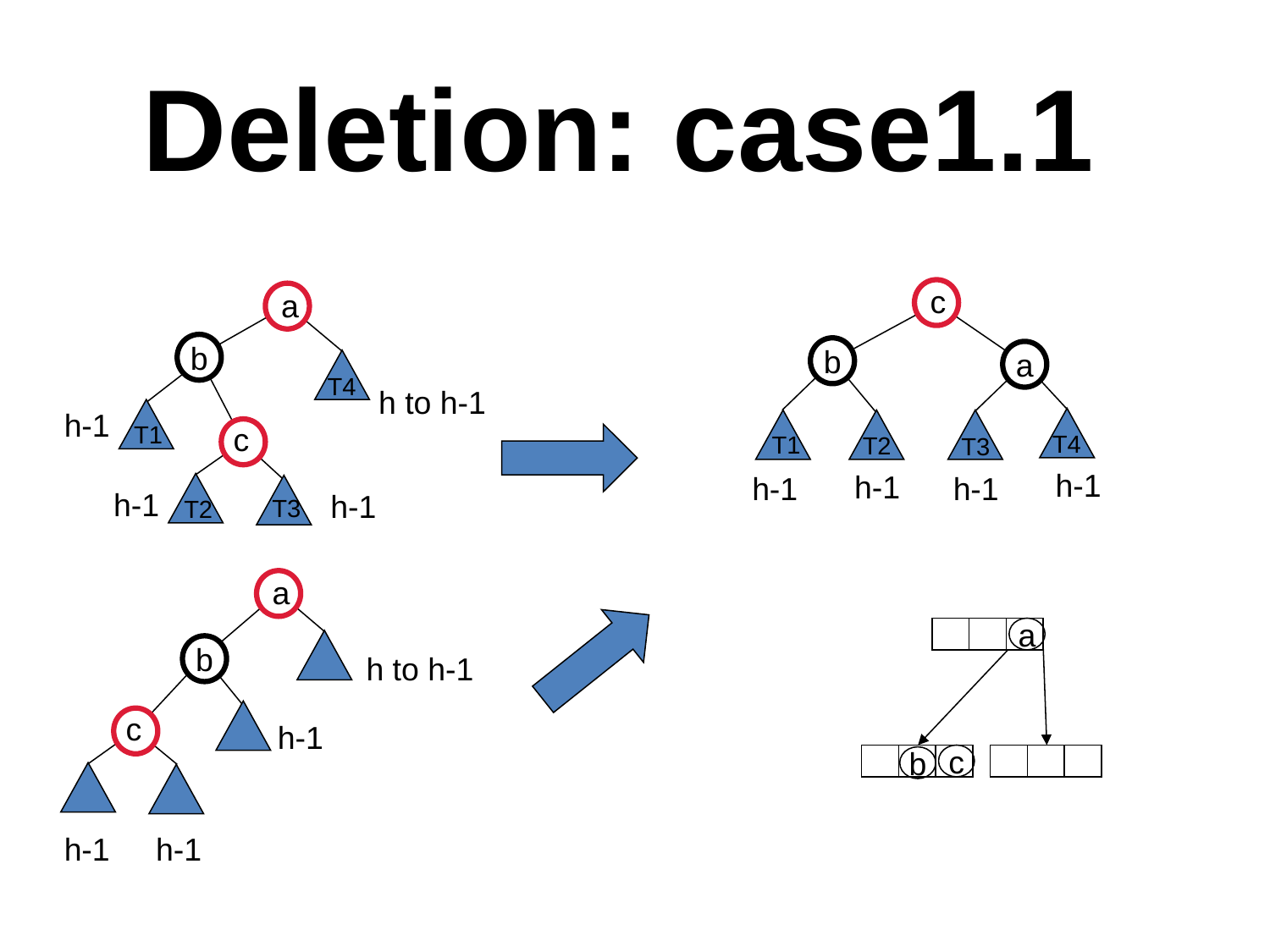

# Deletion: case1.1
c
a

b
b
a

T4
h to h-1
h-1

T1
c

T4
T1

T2
T3

h-1
h-1
h-1
h-1

h-1
h-1
T3
T2
a

a

b
h to h-1

c

h-1

c

b

h-1
h-1